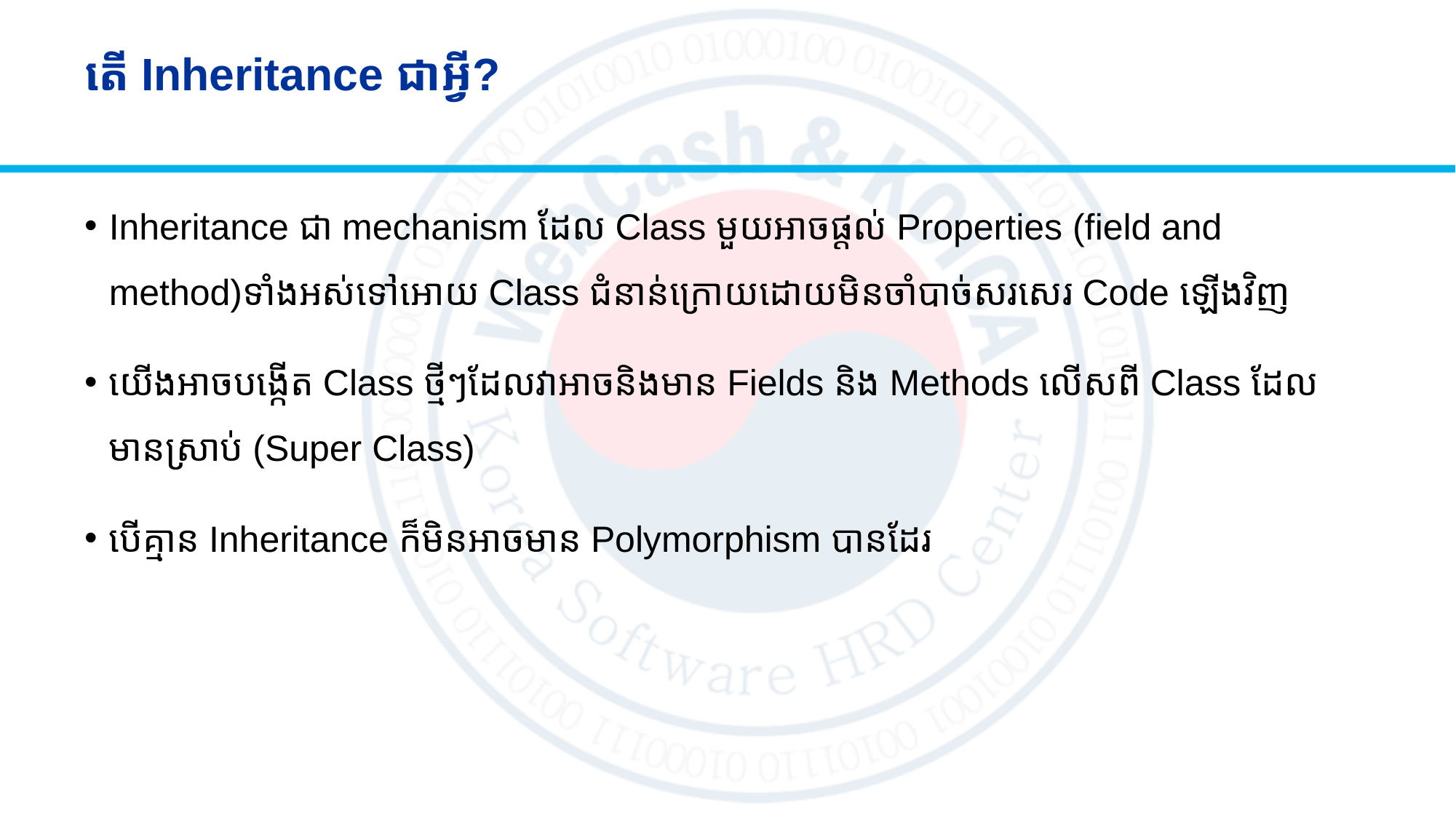

# តើ Inheritance​ ជាអ្វី?
Inheritance ជា mechanism ដែល Class មួយអាចផ្ដល់ Properties (field and method)ទាំងអស់ទៅអោយ Class ជំនាន់ក្រោយដោយមិនចាំបាច់សរសេរ Code ឡើងវិញ
យើងអាចបង្កើត Class ថ្មីៗដែលវាអាចនិងមាន Fields និង Methods លើសពី Class ដែលមានស្រាប់ (Super Class)
បើគ្មាន Inheritance ក៏មិនអាចមាន Polymorphism បានដែរ